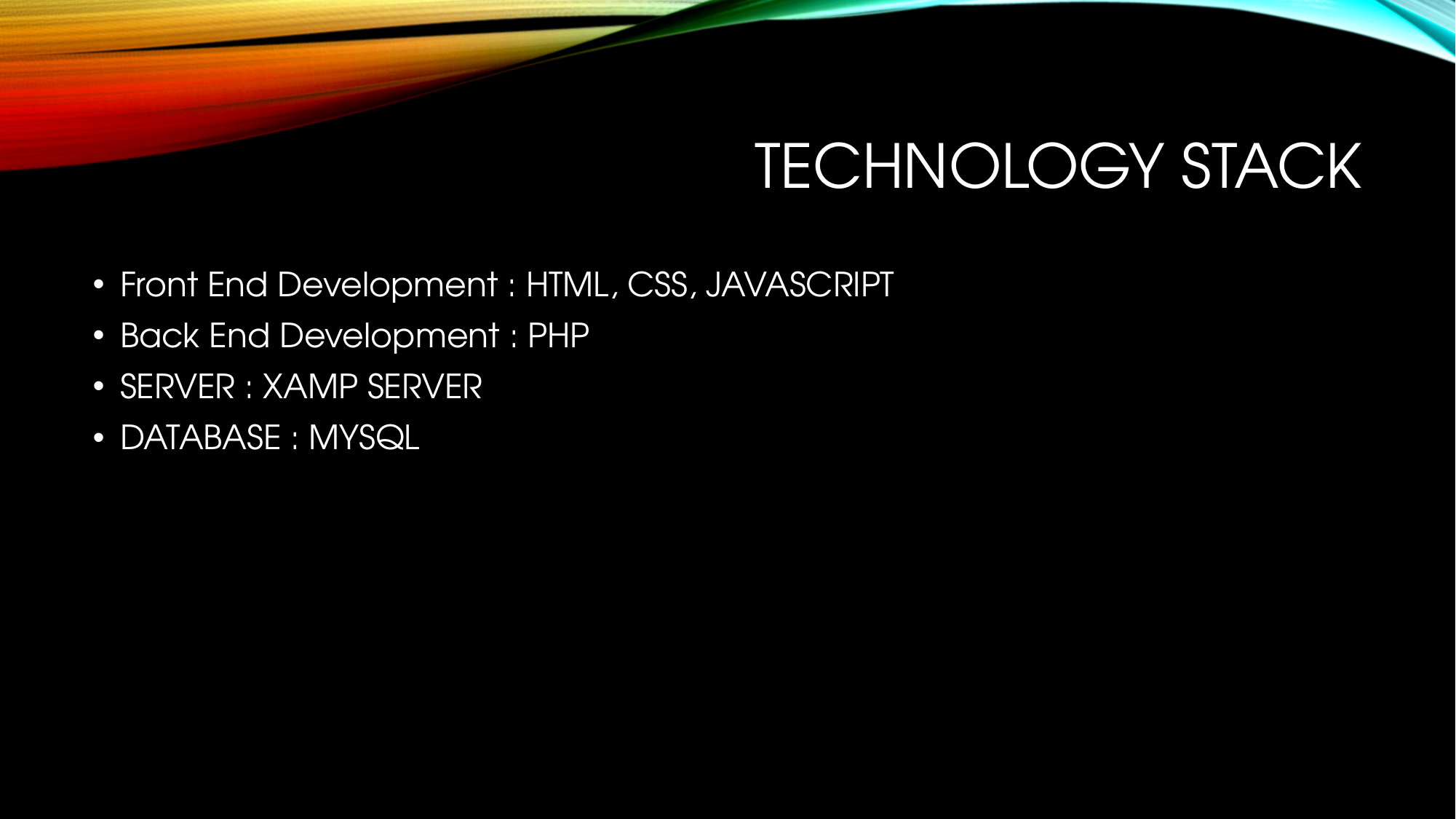

# Technology Stack
Front End Development : HTML, CSS, JAVASCRIPT
Back End Development : PHP
SERVER : XAMP SERVER
DATABASE : MYSQL